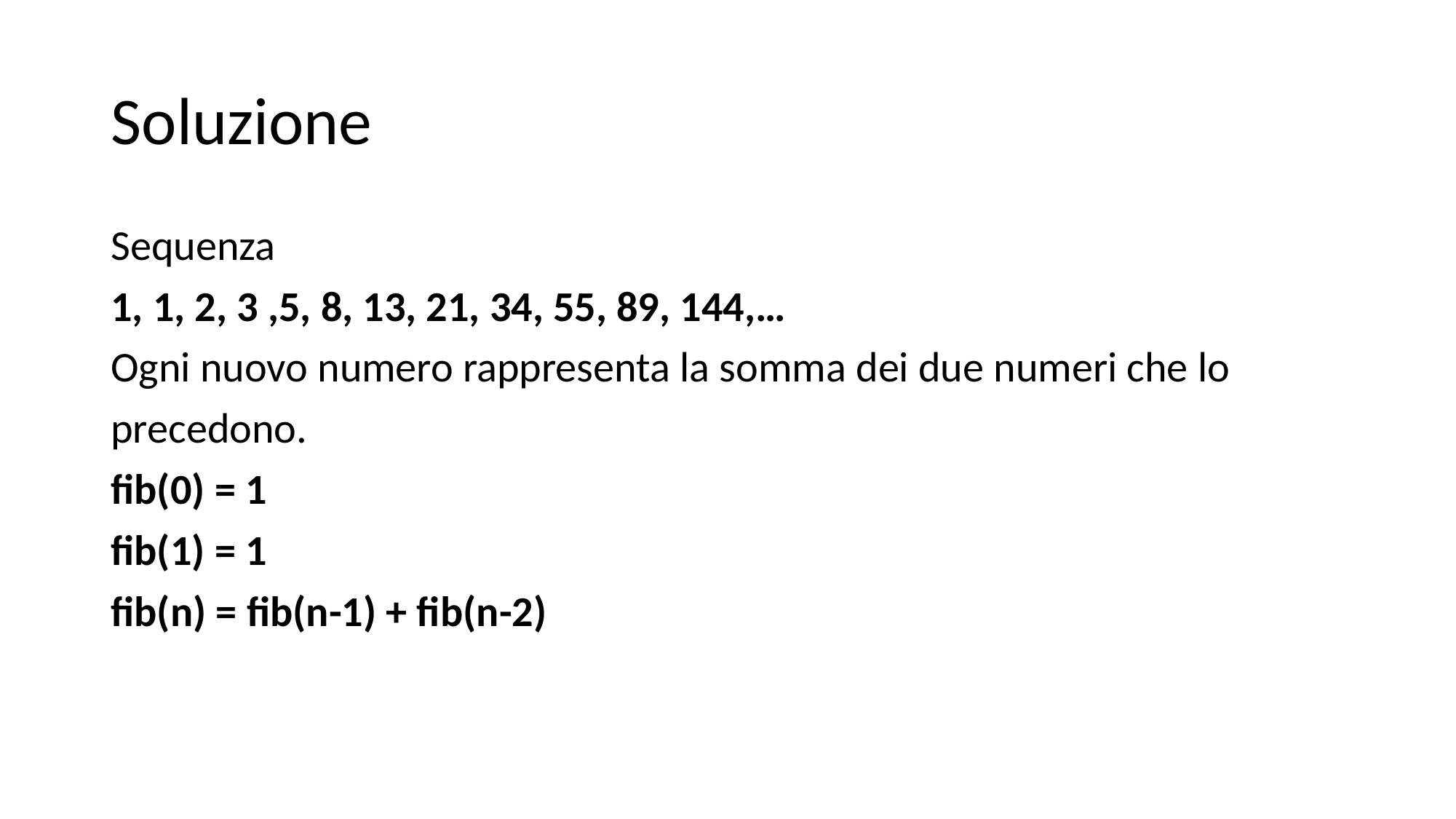

# Soluzione
Sequenza
1, 1, 2, 3 ,5, 8, 13, 21, 34, 55, 89, 144,…
Ogni nuovo numero rappresenta la somma dei due numeri che lo
precedono.
fib(0) = 1
fib(1) = 1
fib(n) = fib(n-1) + fib(n-2)